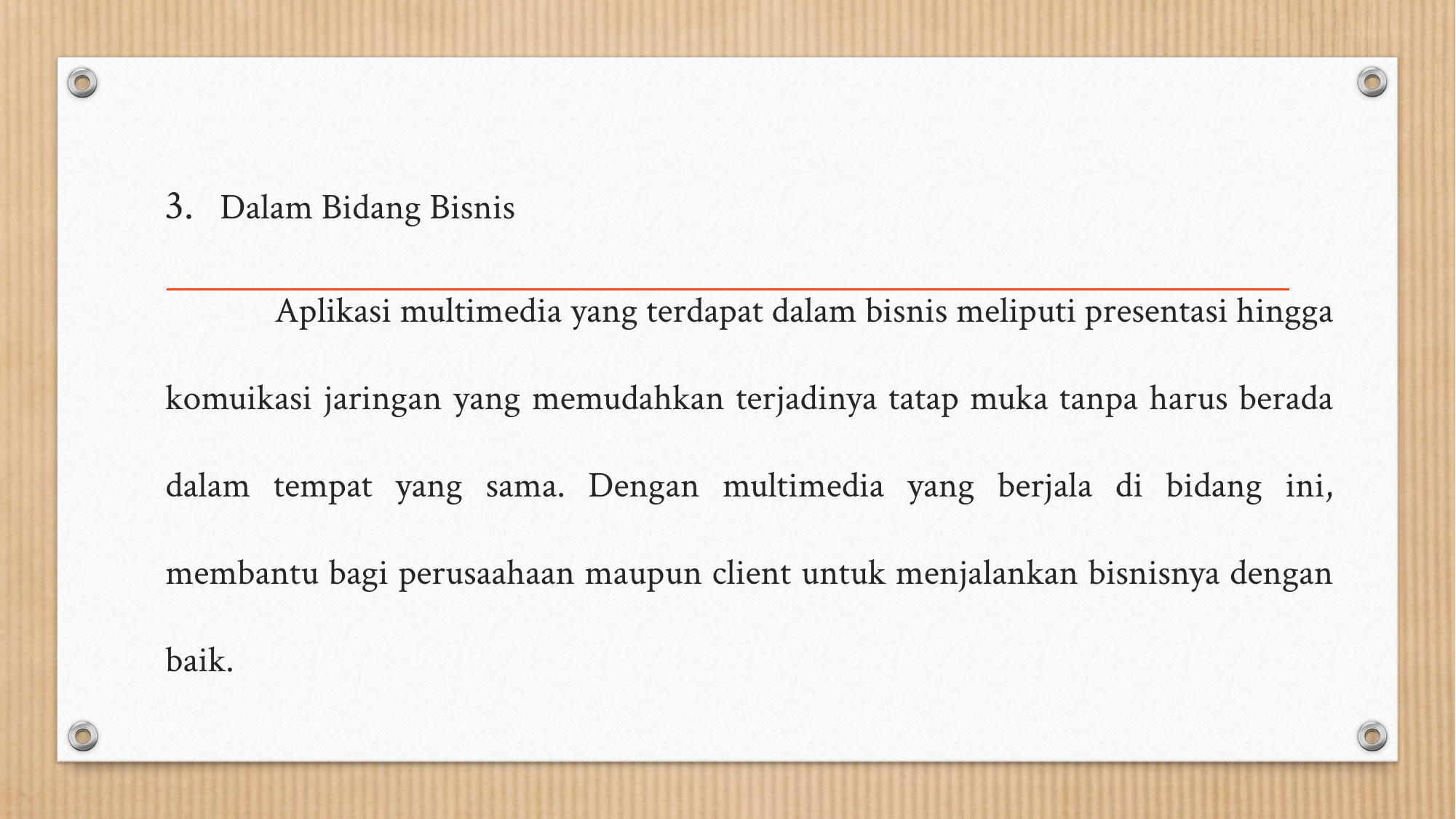

Dalam Bidang Bisnis
	Aplikasi multimedia yang terdapat dalam bisnis meliputi presentasi hingga komuikasi jaringan yang memudahkan terjadinya tatap muka tanpa harus berada dalam tempat yang sama. Dengan multimedia yang berjala di bidang ini, membantu bagi perusaahaan maupun client untuk menjalankan bisnisnya dengan baik.